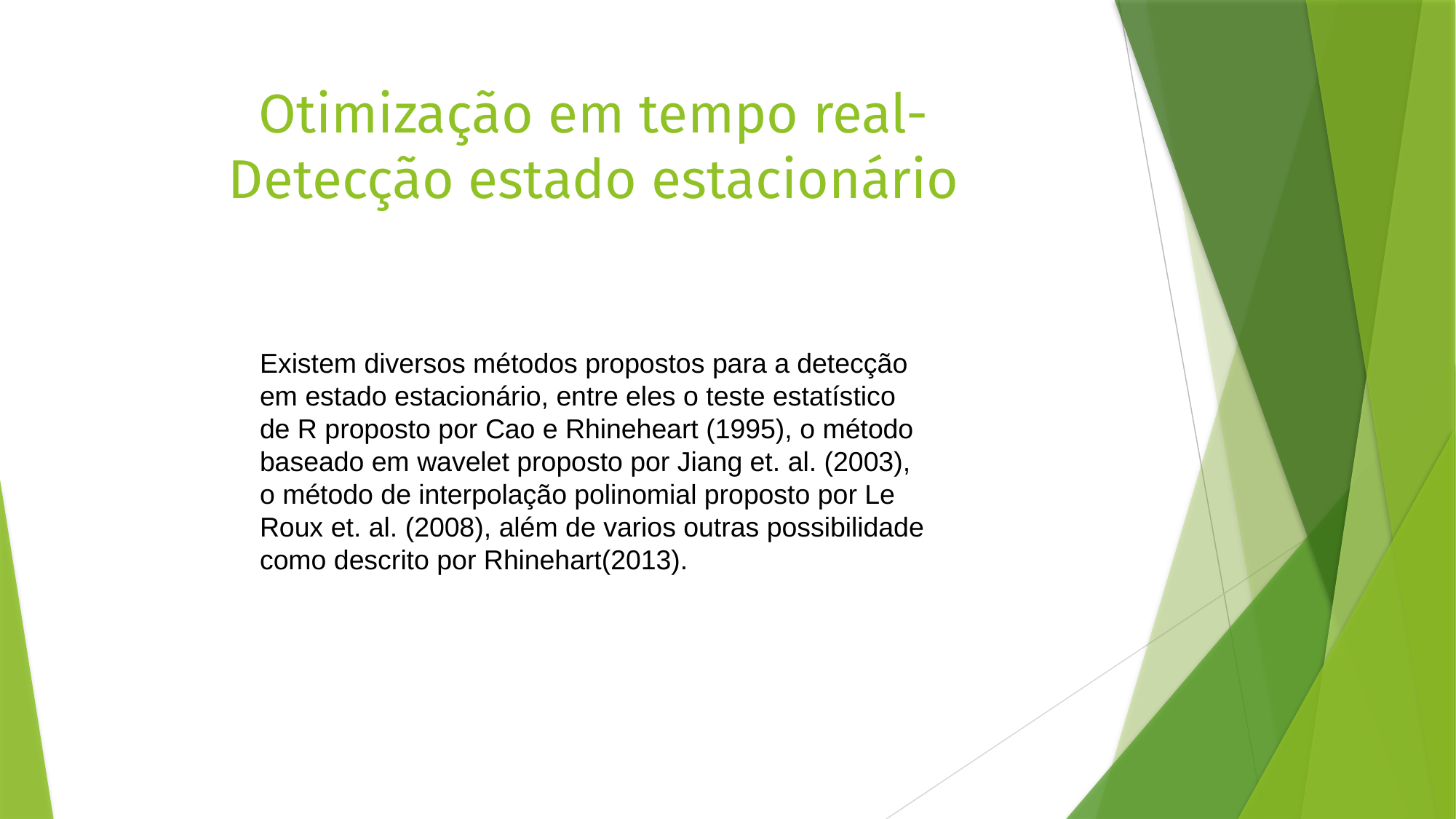

# Otimização em tempo real- Detecção estado estacionário
Existem diversos métodos propostos para a detecção em estado estacionário, entre eles o teste estatístico de R proposto por Cao e Rhineheart (1995), o método baseado em wavelet proposto por Jiang et. al. (2003), o método de interpolação polinomial proposto por Le Roux et. al. (2008), além de varios outras possibilidade como descrito por Rhinehart(2013).